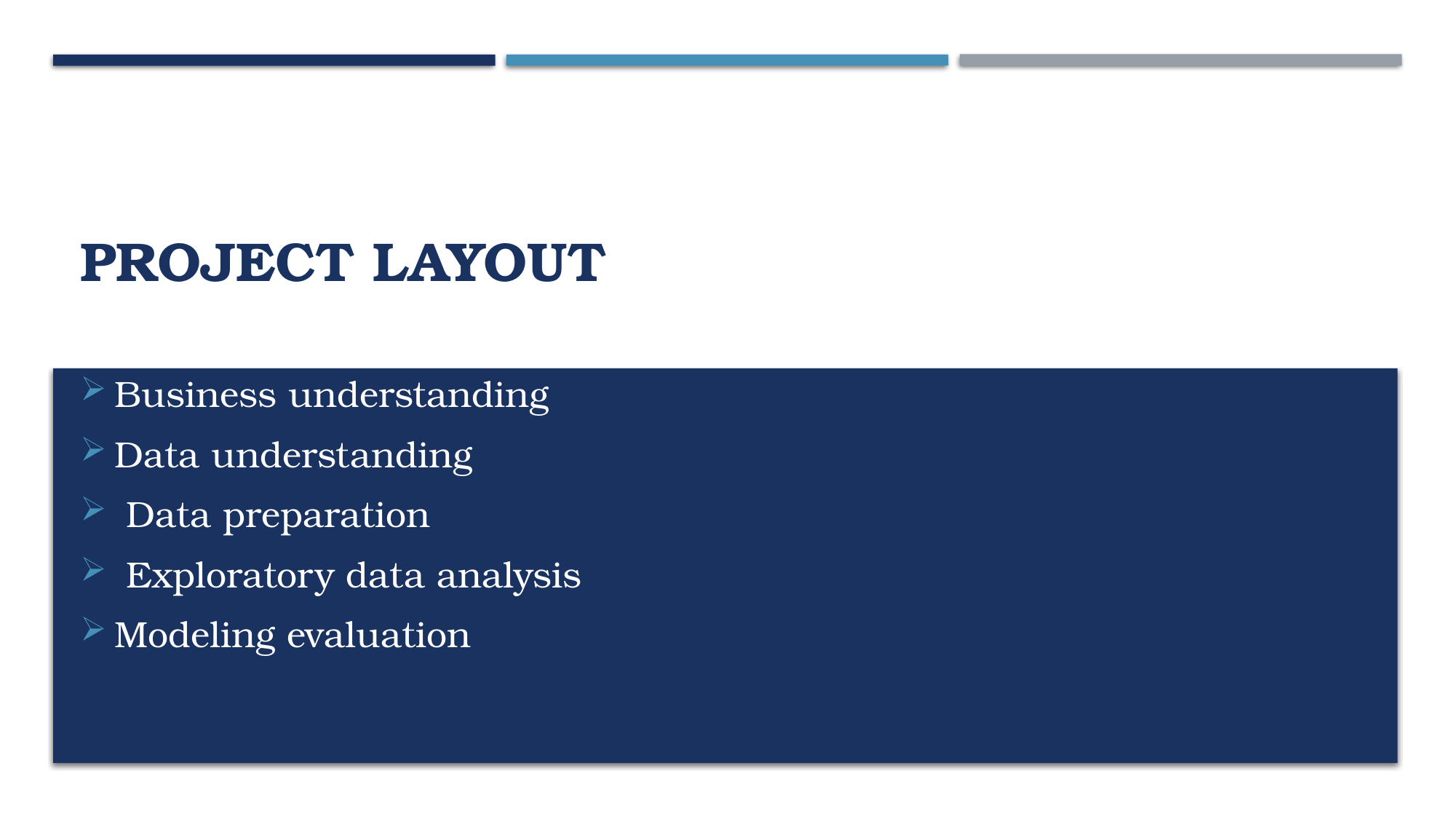

# Project LAYOUT
Business understanding
Data understanding
 Data preparation
 Exploratory data analysis
Modeling evaluation